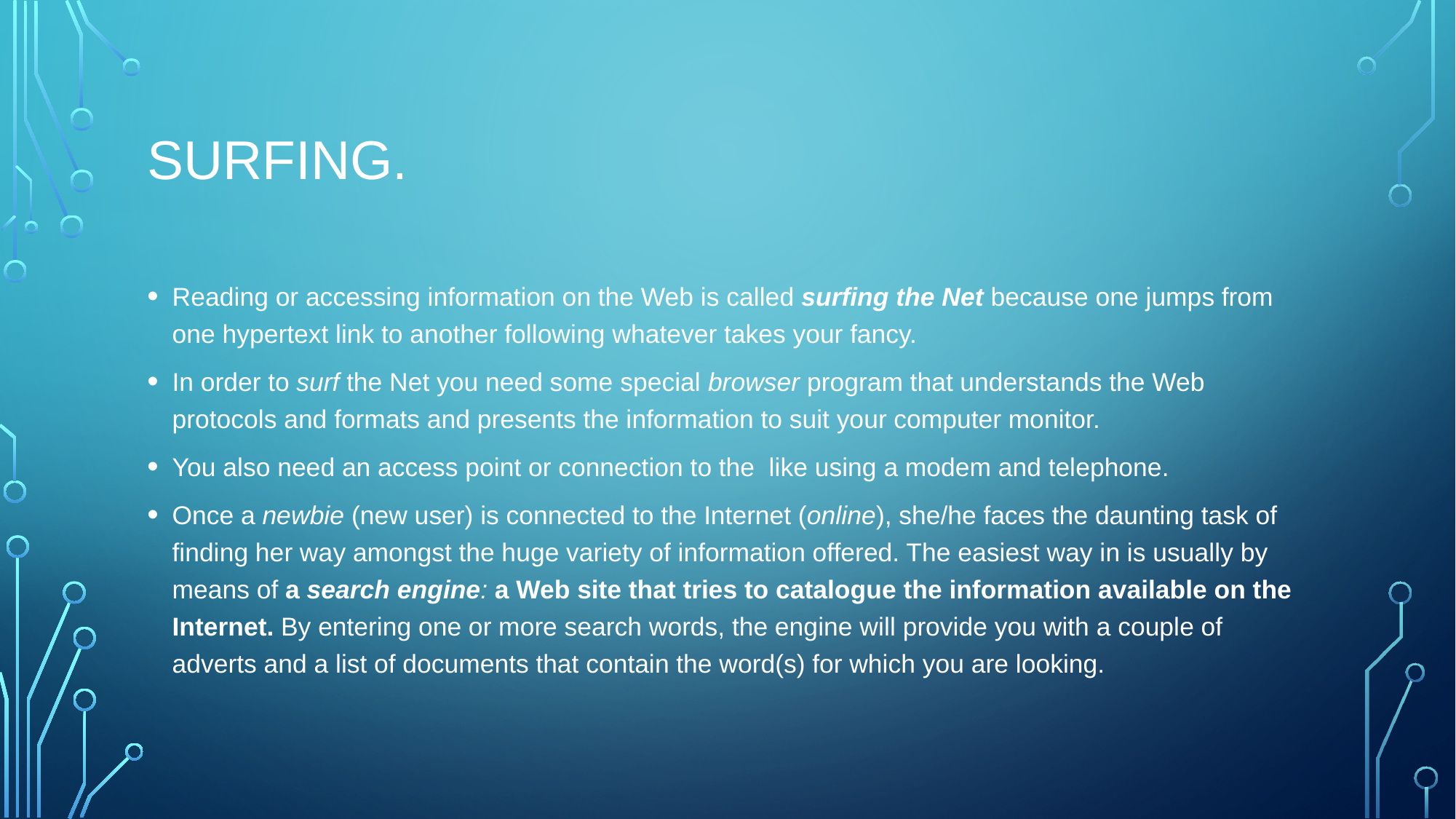

# Surfing.
Reading or accessing information on the Web is called surfing the Net because one jumps from one hypertext link to another following whatever takes your fancy.
In order to surf the Net you need some special browser program that understands the Web protocols and formats and presents the information to suit your computer monitor.
You also need an access point or connection to the  like using a modem and telephone.
Once a newbie (new user) is connected to the Internet (online), she/he faces the daunting task of finding her way amongst the huge variety of information offered. The easiest way in is usually by means of a search engine: a Web site that tries to catalogue the information available on the Internet. By entering one or more search words, the engine will provide you with a couple of adverts and a list of documents that contain the word(s) for which you are looking.